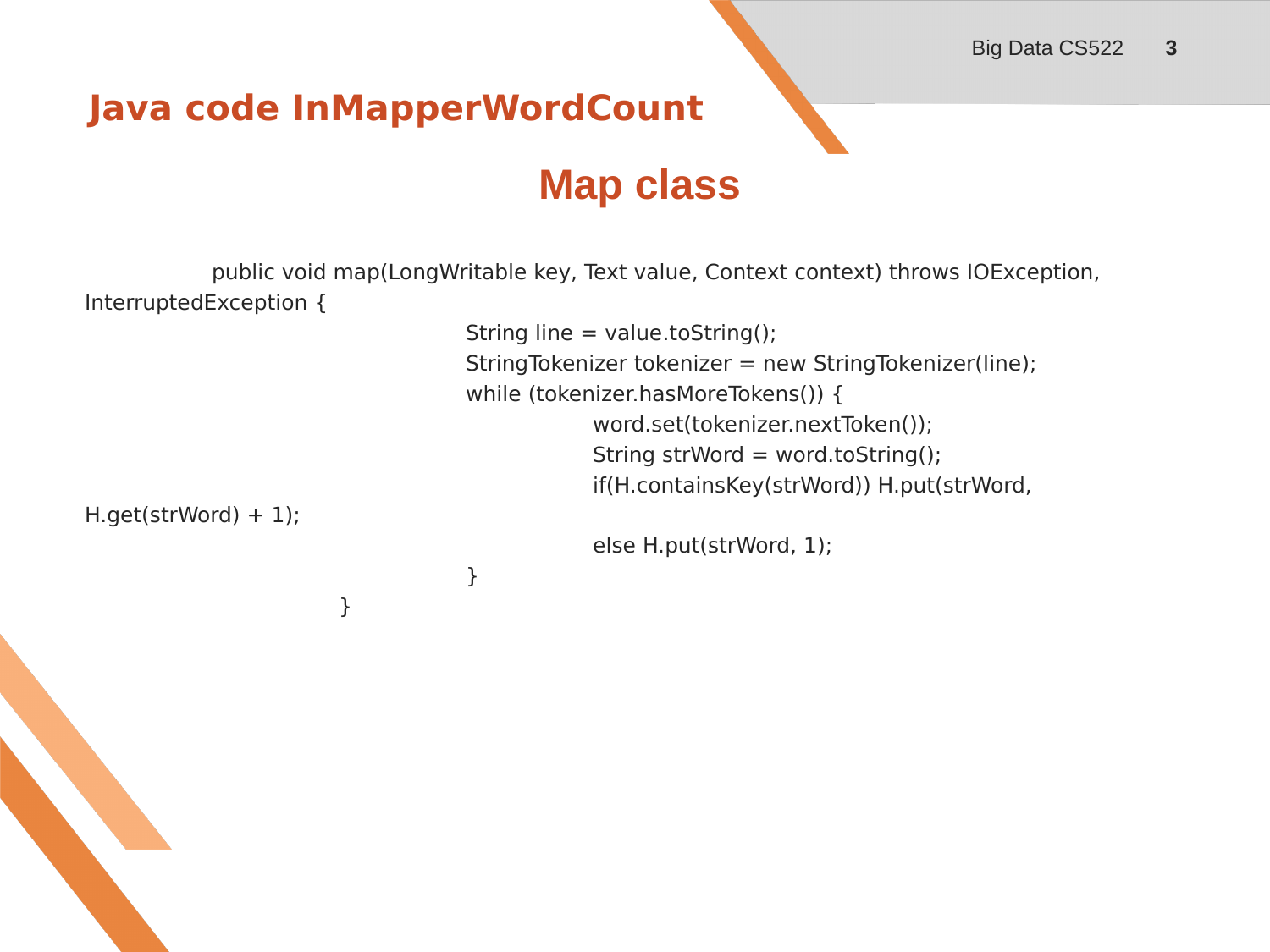

Big Data CS522
3
# Java code InMapperWordCount
Map class

	public void map(LongWritable key, Text value, Context context) throws IOException, InterruptedException {
			String line = value.toString();
			StringTokenizer tokenizer = new StringTokenizer(line);
			while (tokenizer.hasMoreTokens()) {
				word.set(tokenizer.nextToken());
				String strWord = word.toString();
				if(H.containsKey(strWord)) H.put(strWord, H.get(strWord) + 1);
				else H.put(strWord, 1);
			}
		}